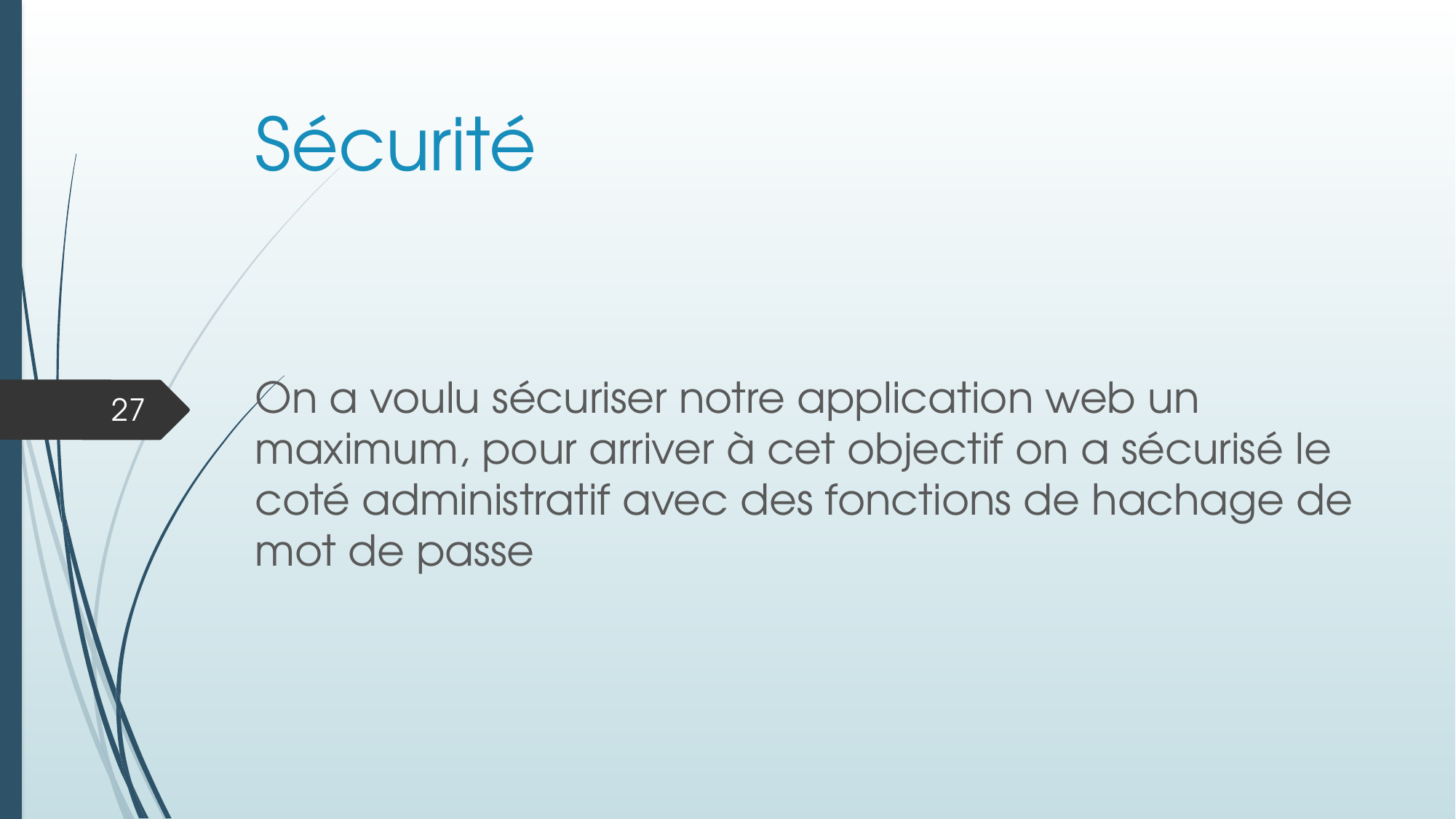

# Sécurité
On a voulu sécuriser notre application web un maximum, pour arriver à cet objectif on a sécurisé le coté administratif avec des fonctions de hachage de mot de passe

27